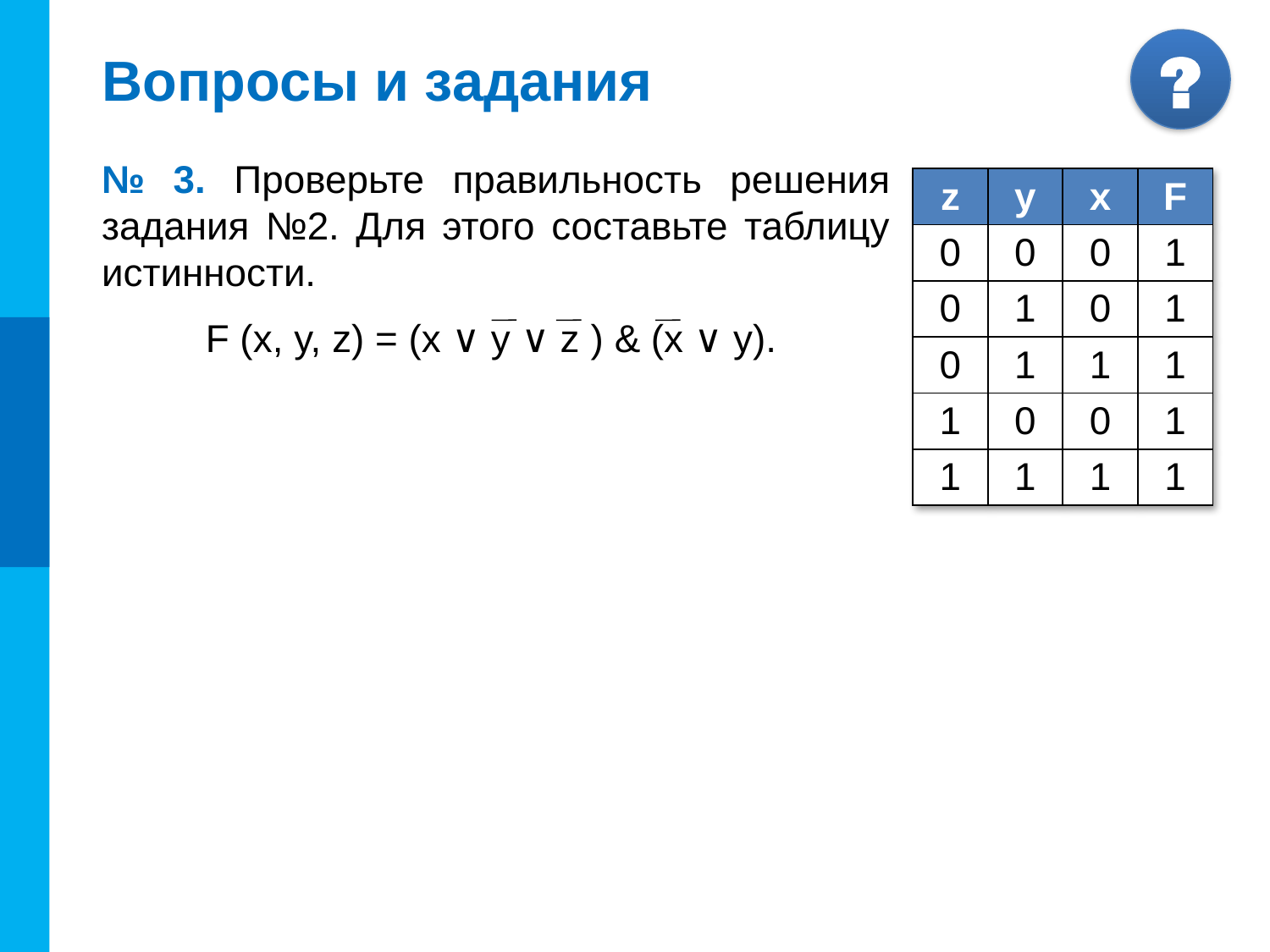

# Вопросы и задания
№ 3. Проверьте правильность решения задания №2. Для этого составьте таблицу истинности.
| z | y | x | F |
| --- | --- | --- | --- |
| 0 | 0 | 0 | 1 |
| 0 | 1 | 0 | 1 |
| 0 | 1 | 1 | 1 |
| 1 | 0 | 0 | 1 |
| 1 | 1 | 1 | 1 |
F (x, y, z) = (x ∨ y ∨ z ) & (x ∨ y).